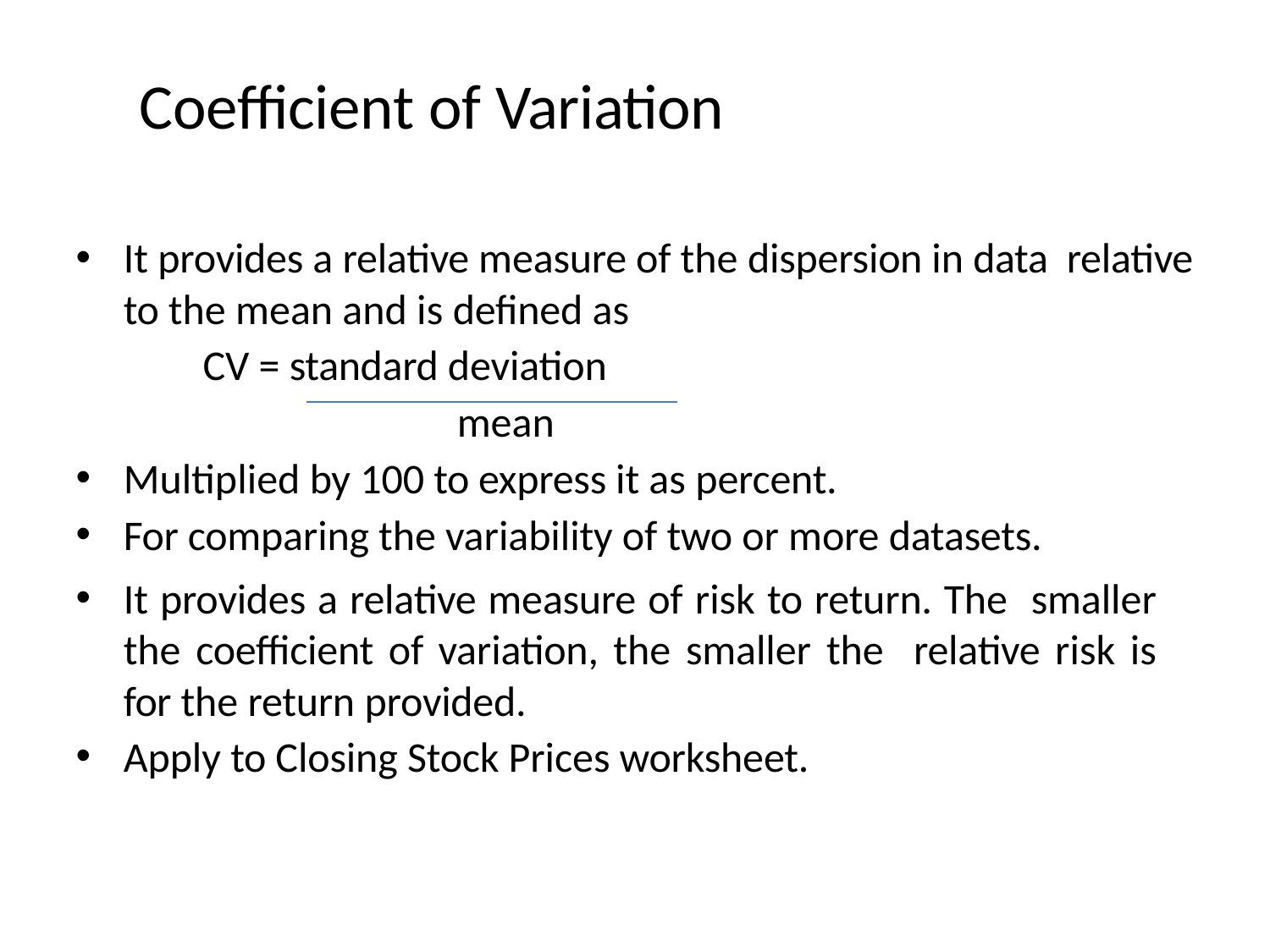

# Coefficient of Variation
It provides a relative measure of the dispersion in data  relative to the mean and is defined as
CV = standard deviation
mean
Multiplied by 100 to express it as percent.
For comparing the variability of two or more datasets.
It provides a relative measure of risk to return. The  smaller the coefficient of variation, the smaller the  relative risk is for the return provided.
Apply to Closing Stock Prices worksheet.